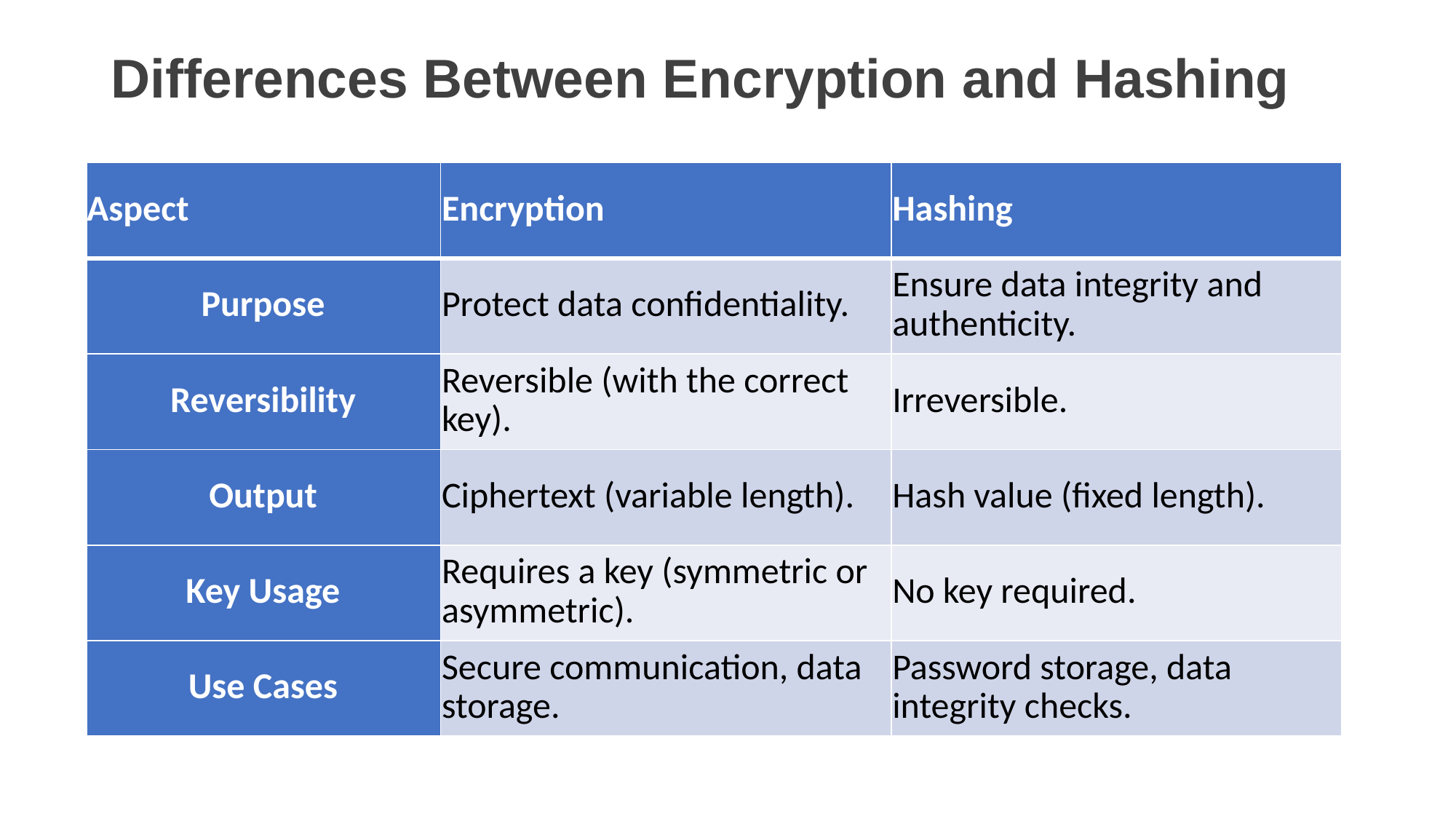

# Differences Between Encryption and Hashing
| Aspect | Encryption | Hashing |
| --- | --- | --- |
| Purpose | Protect data confidentiality. | Ensure data integrity and authenticity. |
| Reversibility | Reversible (with the correct key). | Irreversible. |
| Output | Ciphertext (variable length). | Hash value (fixed length). |
| Key Usage | Requires a key (symmetric or asymmetric). | No key required. |
| Use Cases | Secure communication, data storage. | Password storage, data integrity checks. |